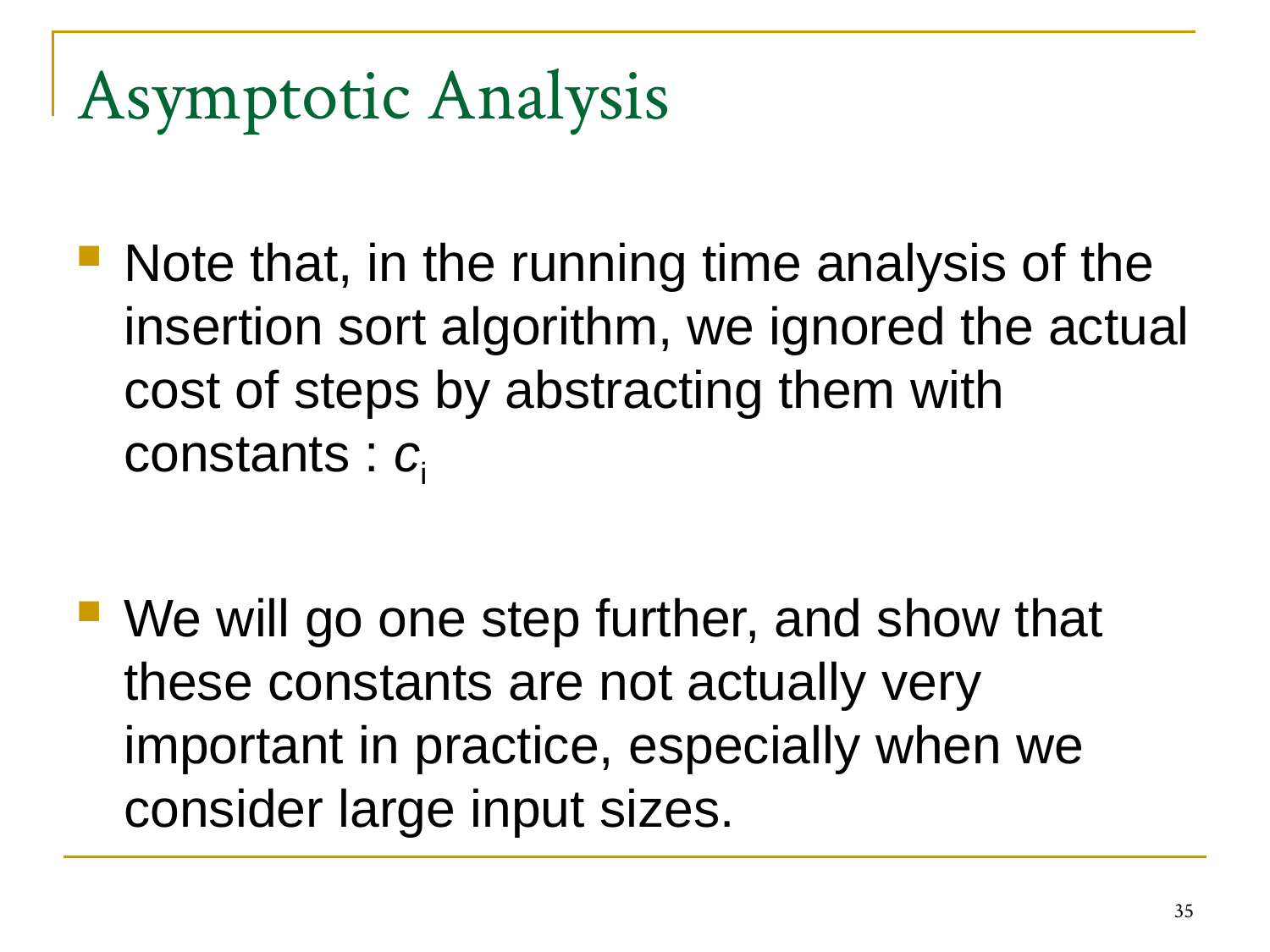

# Asymptotic Analysis
Note that, in the running time analysis of the insertion sort algorithm, we ignored the actual cost of steps by abstracting them with constants : ci

We will go one step further, and show that these constants are not actually very important in practice, especially when we consider large input sizes.
35